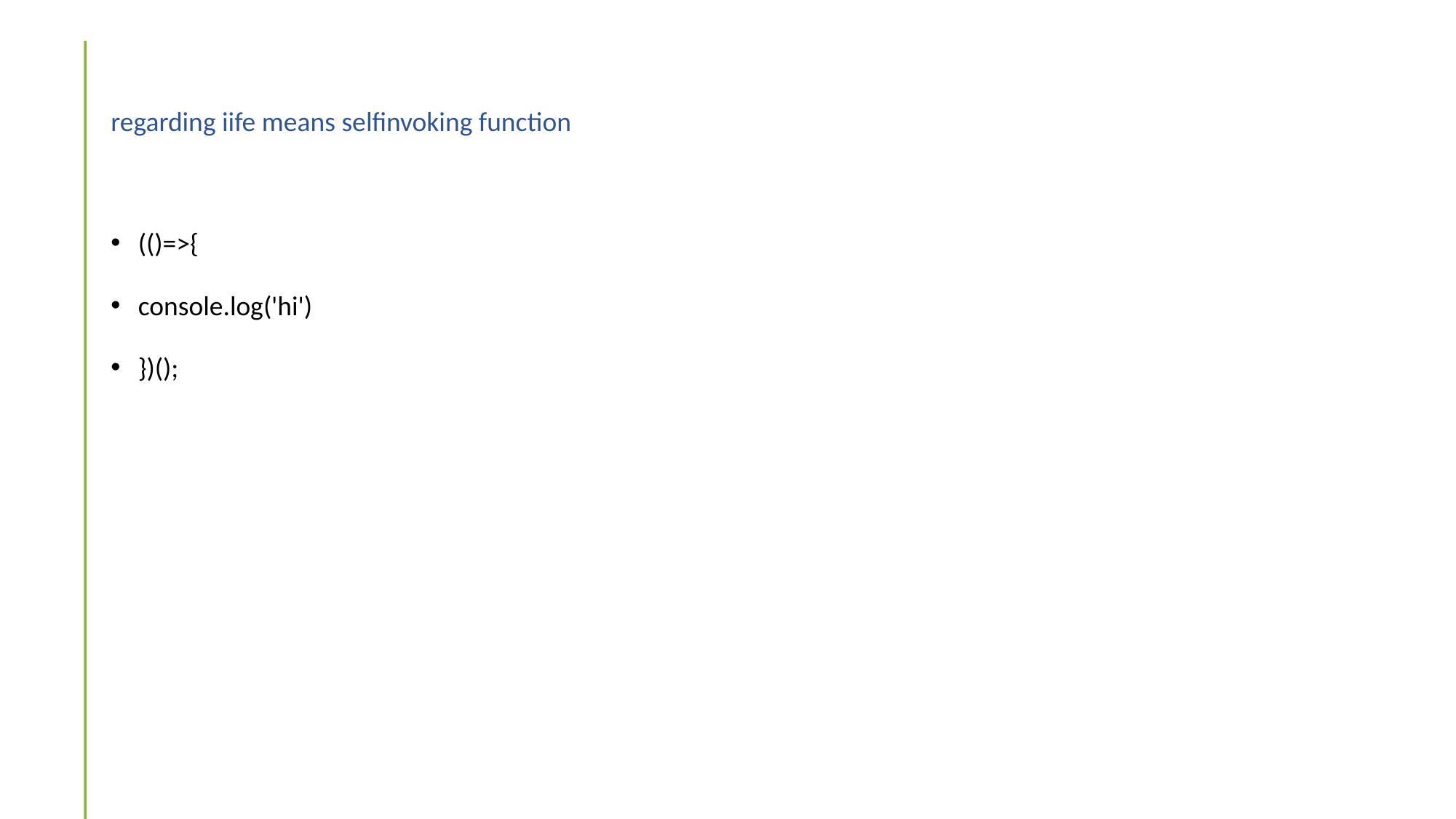

# regarding iife means selfinvoking function
(()=>{
console.log('hi')
})();